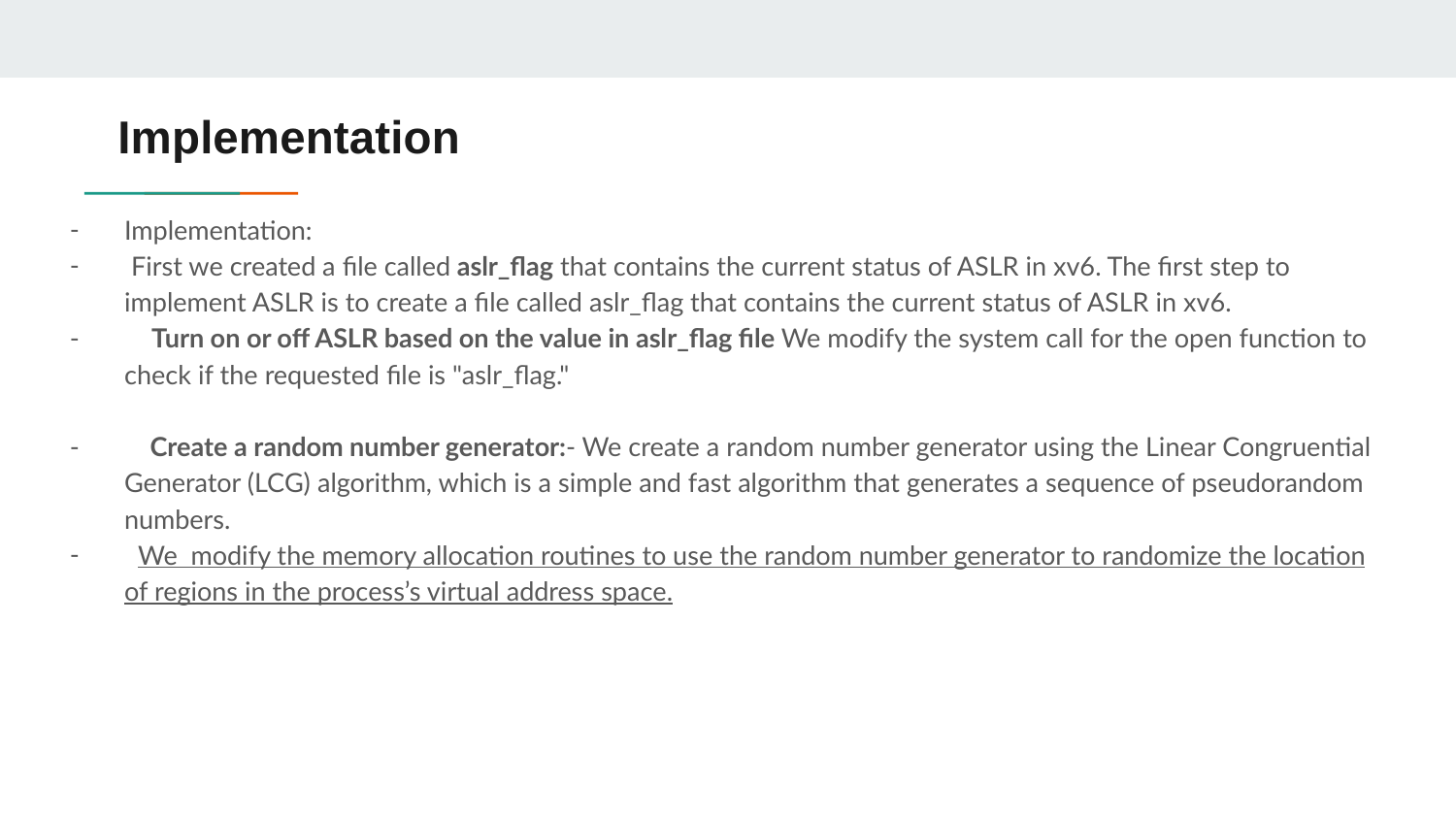

# Implementation
Implementation:
 First we created a file called aslr_flag that contains the current status of ASLR in xv6. The first step to implement ASLR is to create a file called aslr_flag that contains the current status of ASLR in xv6.
    Turn on or off ASLR based on the value in aslr_flag file We modify the system call for the open function to check if the requested file is "aslr_flag."
    Create a random number generator:- We create a random number generator using the Linear Congruential Generator (LCG) algorithm, which is a simple and fast algorithm that generates a sequence of pseudorandom numbers.
  We  modify the memory allocation routines to use the random number generator to randomize the location of regions in the process’s virtual address space.